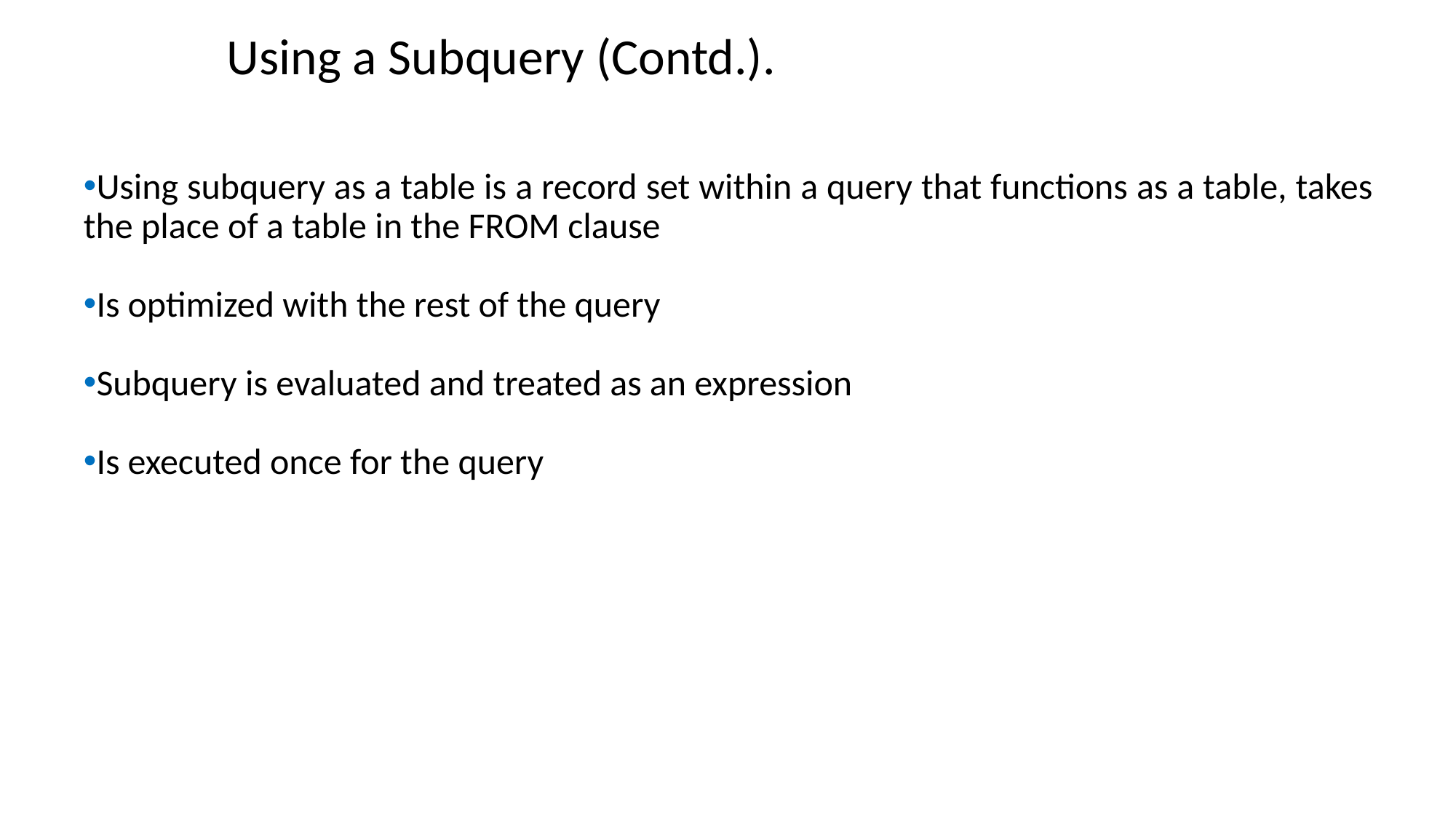

Using a Subquery (Contd.).
Using subquery as a table is a record set within a query that functions as a table, takes the place of a table in the FROM clause

Is optimized with the rest of the query

Subquery is evaluated and treated as an expression

Is executed once for the query